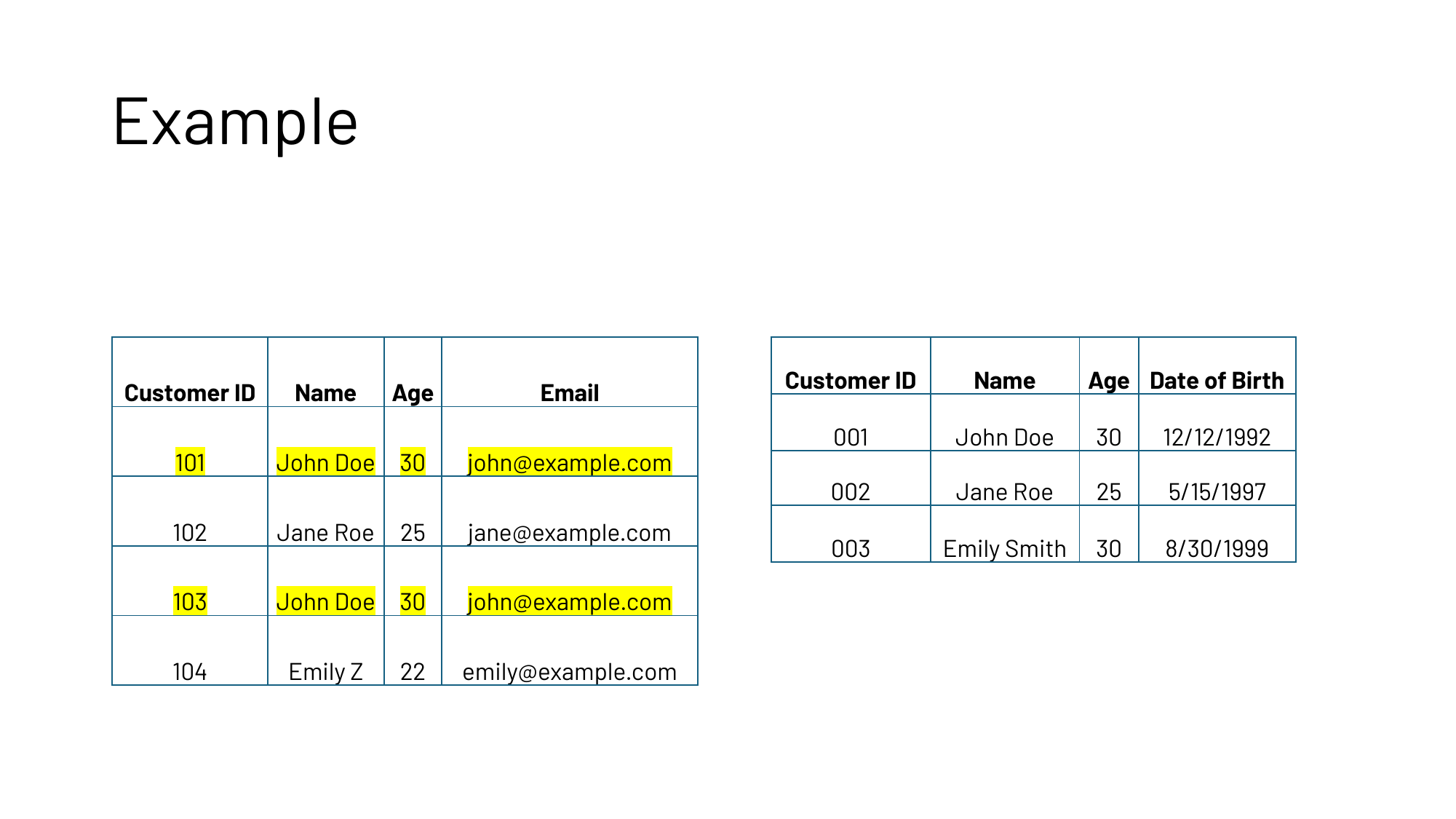

# Example
| Customer ID | Name | Age | Email |
| --- | --- | --- | --- |
| 101 | John Doe | 30 | john@example.com |
| 102 | Jane Roe | 25 | jane@example.com |
| 103 | John Doe | 30 | john@example.com |
| 104 | Emily Z | 22 | emily@example.com |
| Customer ID | Name | Age | Date of Birth |
| --- | --- | --- | --- |
| 001 | John Doe | 30 | 12/12/1992 |
| 002 | Jane Roe | 25 | 5/15/1997 |
| 003 | Emily Smith | 30 | 8/30/1999 |